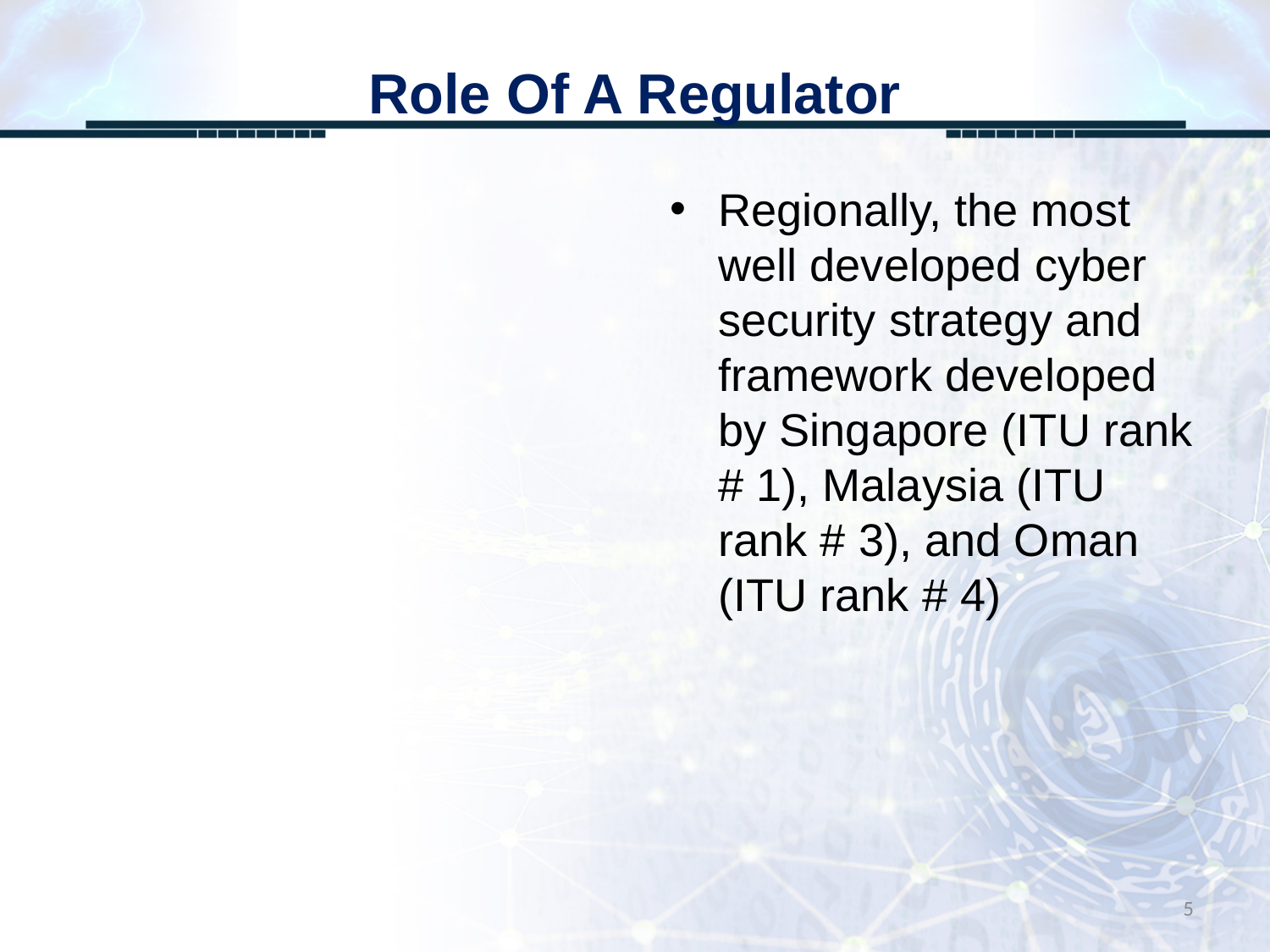

# Role Of A Regulator
Regionally, the most well developed cyber security strategy and framework developed by Singapore (ITU rank # 1), Malaysia (ITU rank # 3), and Oman (ITU rank # 4)
5